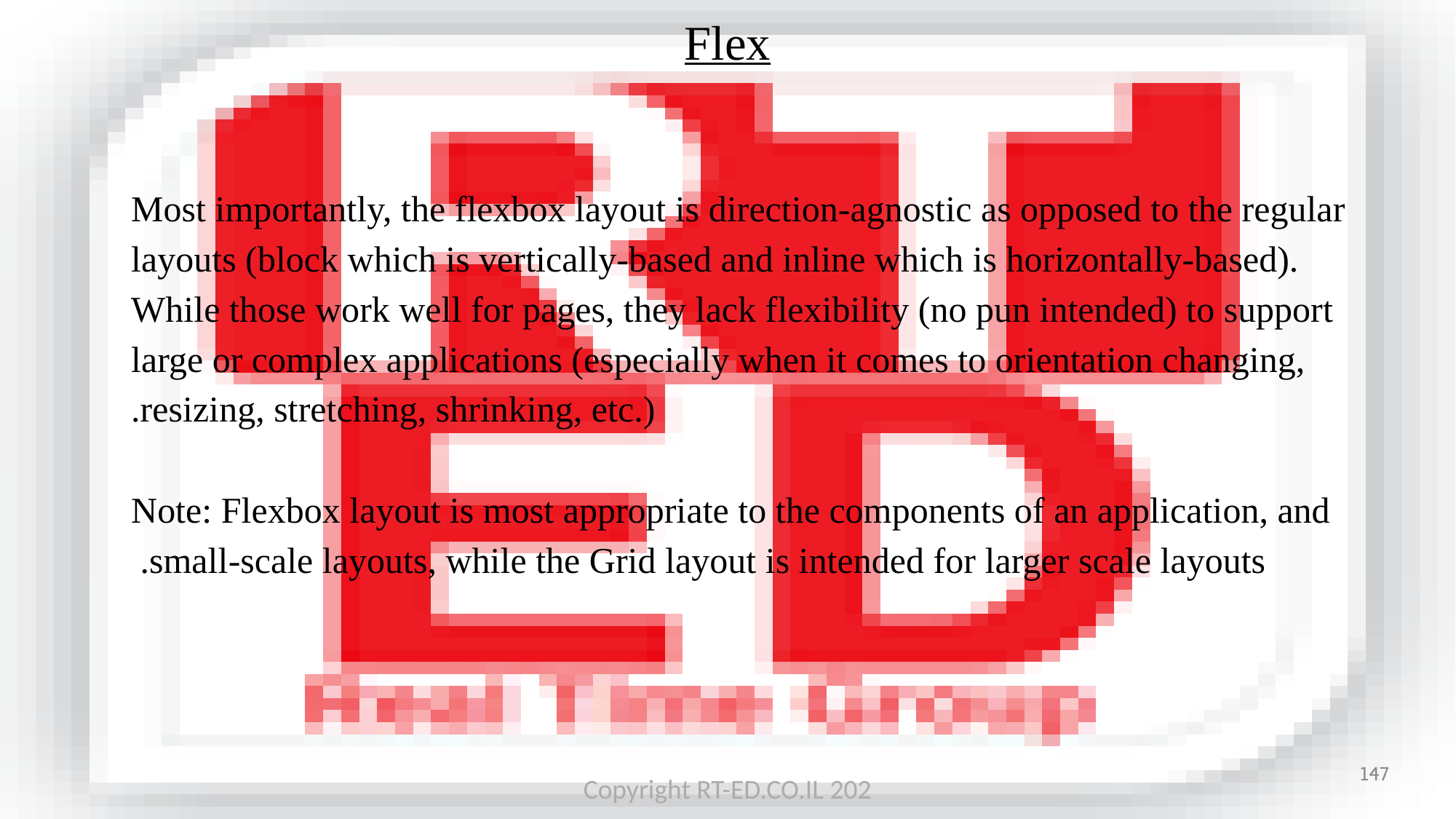

Flex

Most importantly, the flexbox layout is direction-agnostic as opposed to the regular layouts (block which is vertically-based and inline which is horizontally-based). While those work well for pages, they lack flexibility (no pun intended) to support large or complex applications (especially when it comes to orientation changing, resizing, stretching, shrinking, etc.).

Note: Flexbox layout is most appropriate to the components of an application, and small-scale layouts, while the Grid layout is intended for larger scale layouts.
147
Copyright RT-ED.CO.IL 202